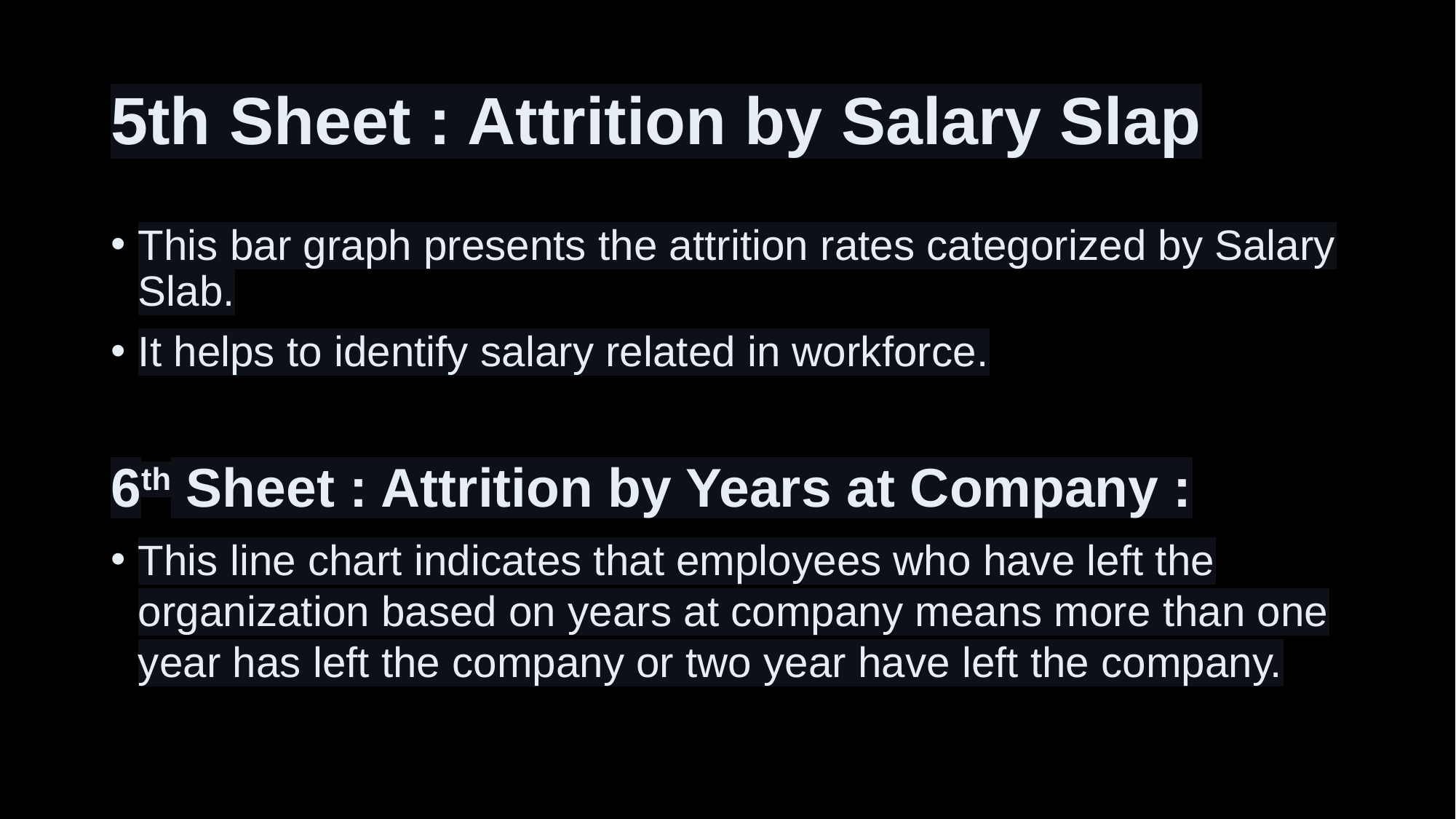

# 5th Sheet : Attrition by Salary Slap
This bar graph presents the attrition rates categorized by Salary Slab.
It helps to identify salary related in workforce.

6th Sheet : Attrition by Years at Company :
This line chart indicates that employees who have left the organization based on years at company means more than one year has left the company or two year have left the company.